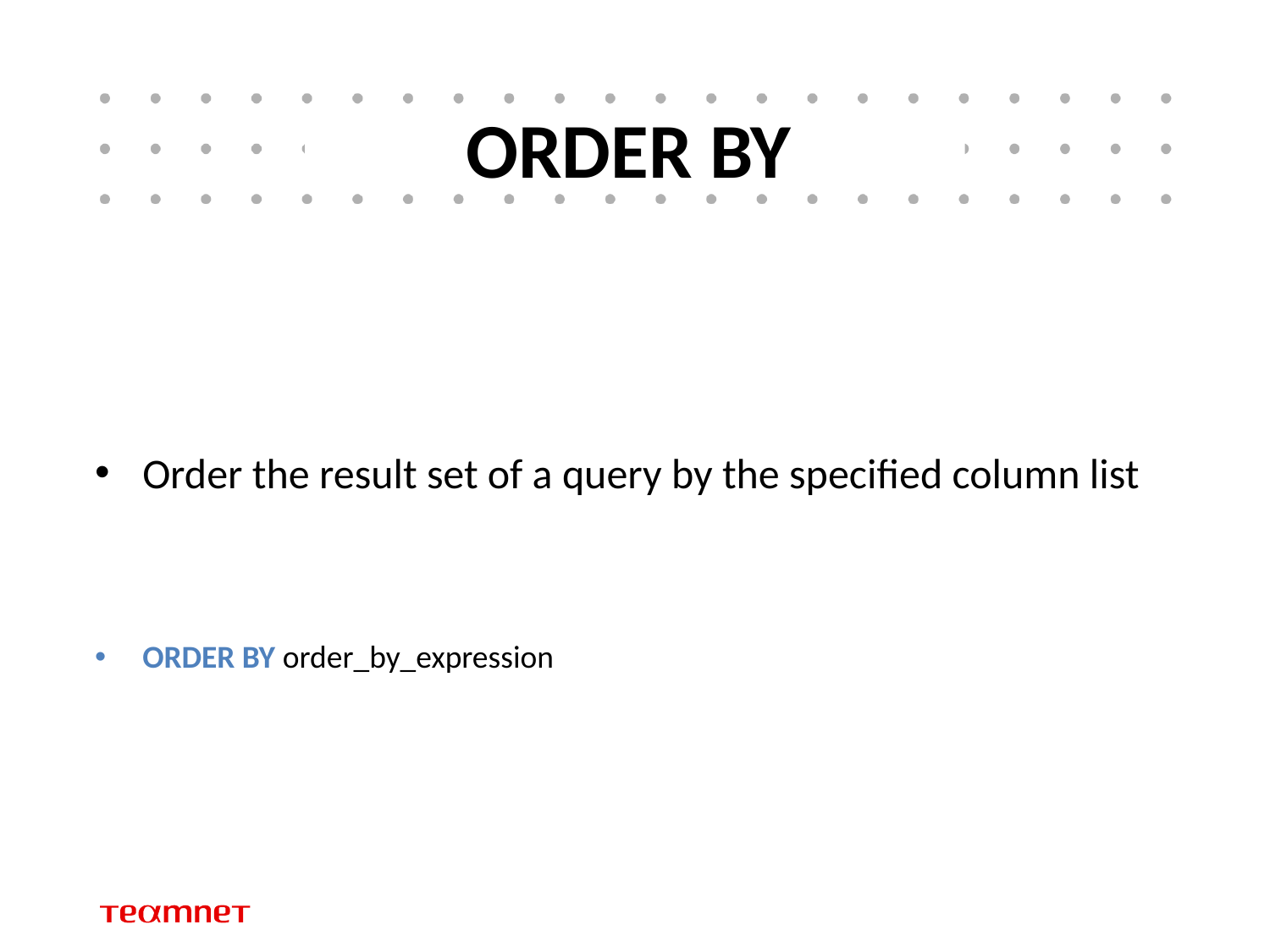

# ORDER BY

Order the result set of a query by the specified column list

ORDER BY order_by_expression